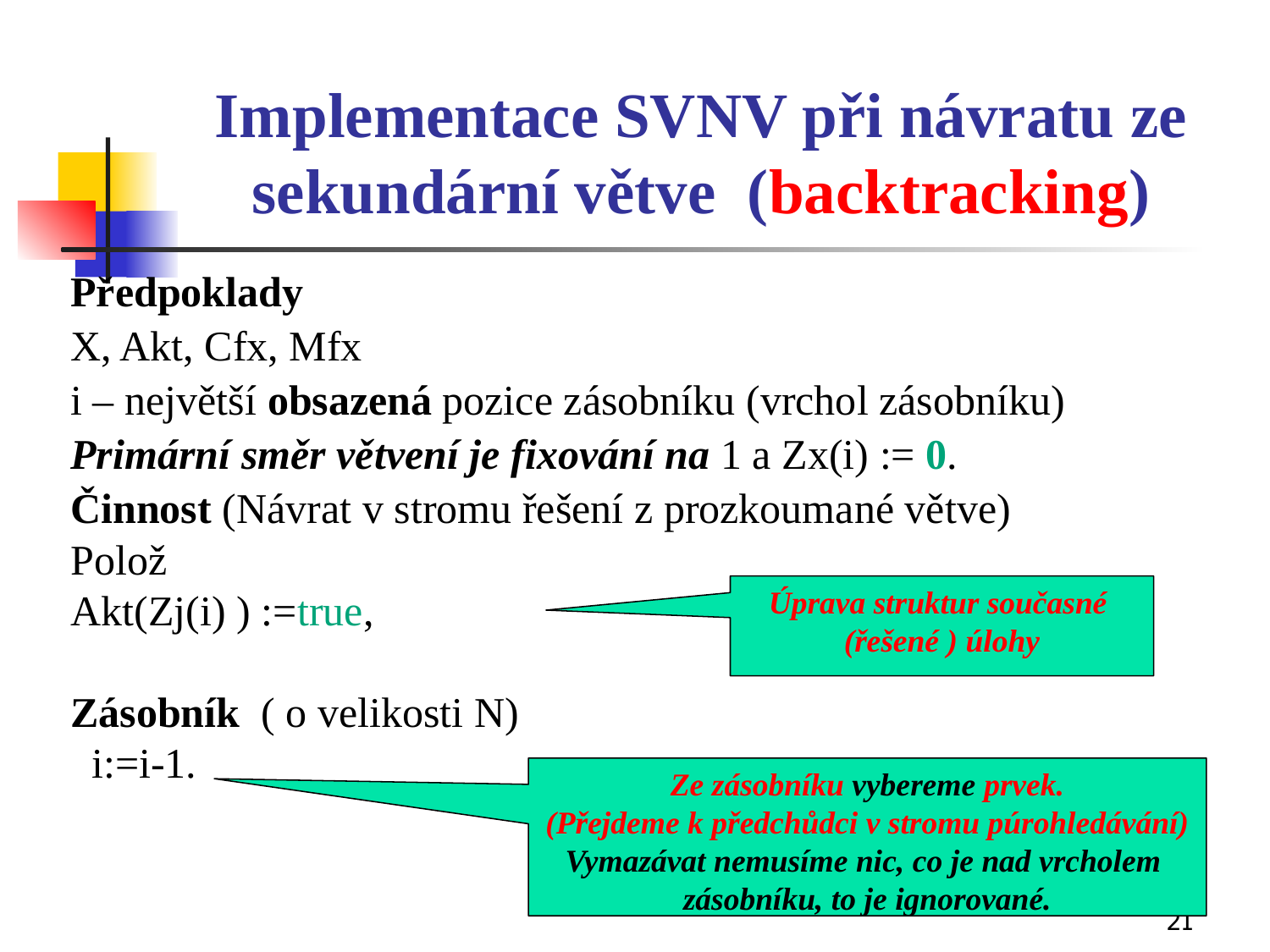

# Implementace SVNV při návratu ze sekundární větve  (backtracking)
Předpoklady
X, Akt, Cfx, Mfx
i – největší obsazená pozice zásobníku (vrchol zásobníku)
Primární směr větvení je fixování na 1 a Zx(i) := 0.
Činnost (Návrat v stromu řešení z prozkoumané větve)
Polož
Akt(Zj(i) ) :=true,

Zásobník  ( o velikosti N)
  i:=i-1.
Úprava struktur současné
(řešené ) úlohy
Ze zásobníku vybereme prvek.
(Přejdeme k předchůdci v stromu púrohledávání)
Vymazávat nemusíme nic, co je nad vrcholem
zásobníku, to je ignorované.
21